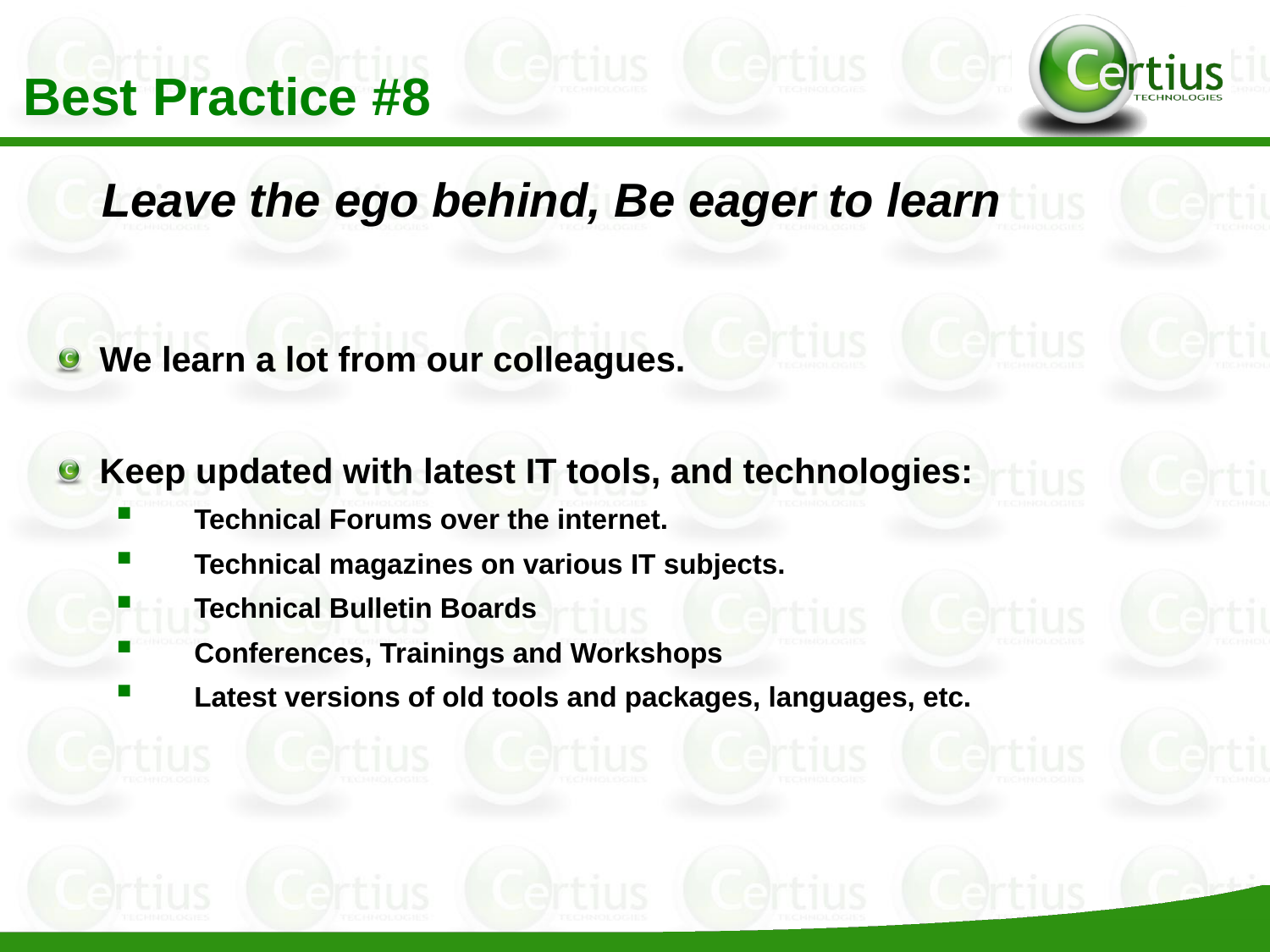

Best Practice #8
Leave the ego behind, Be eager to learn

We learn a lot from our colleagues.

Keep updated with latest IT tools, and technologies:
    Technical Forums over the internet.
    Technical magazines on various IT subjects.
    Technical Bulletin Boards
    Conferences, Trainings and Workshops
    Latest versions of old tools and packages, languages, etc.